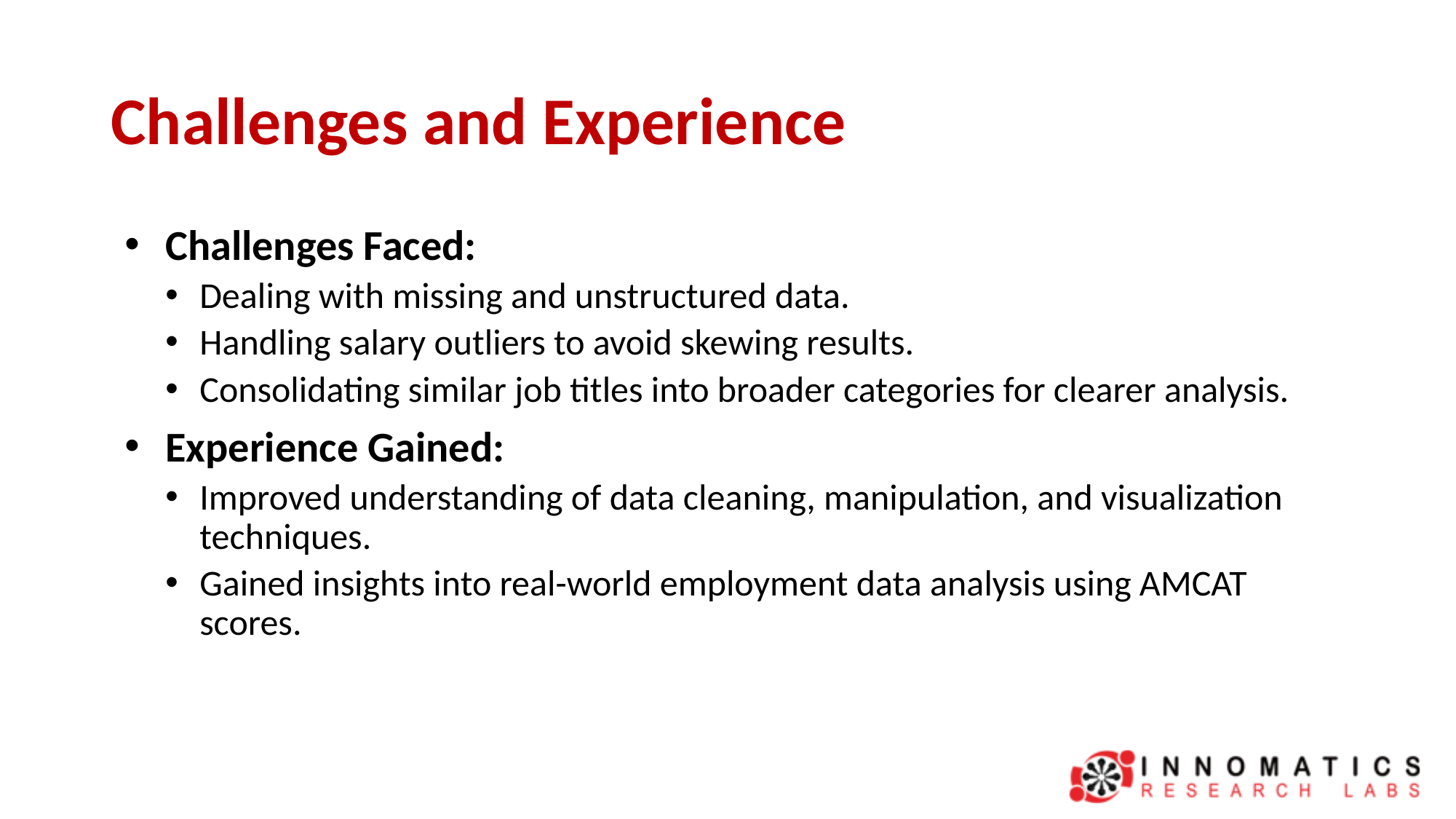

# Challenges and Experience
Challenges Faced:
Dealing with missing and unstructured data.
Handling salary outliers to avoid skewing results.
Consolidating similar job titles into broader categories for clearer analysis.
Experience Gained:
Improved understanding of data cleaning, manipulation, and visualization techniques.
Gained insights into real-world employment data analysis using AMCAT scores.